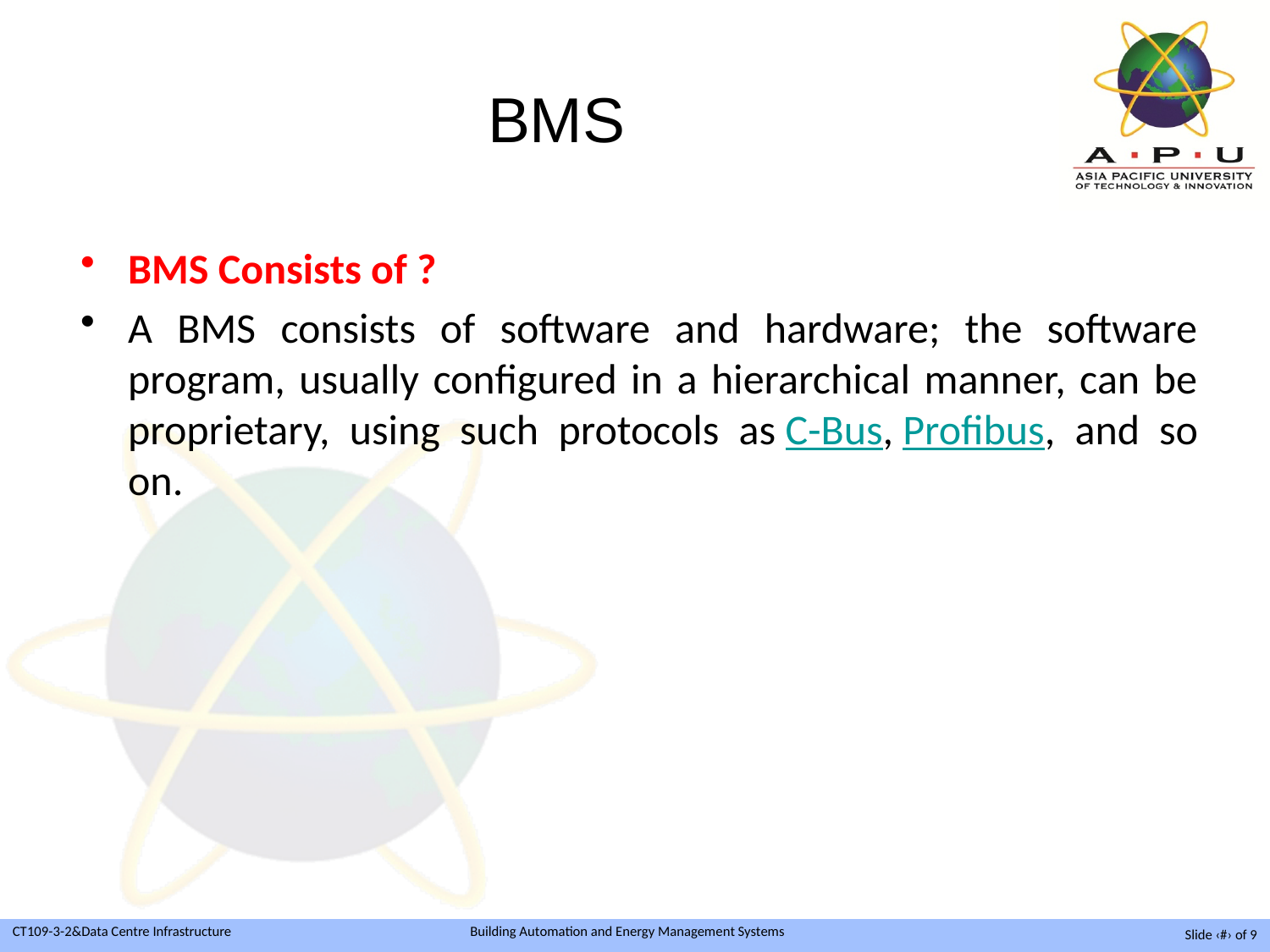

# BMS
BMS Consists of ?
A BMS consists of software and hardware; the software program, usually configured in a hierarchical manner, can be proprietary, using such protocols as C-Bus, Profibus, and so on.

Slide ‹#› of 9